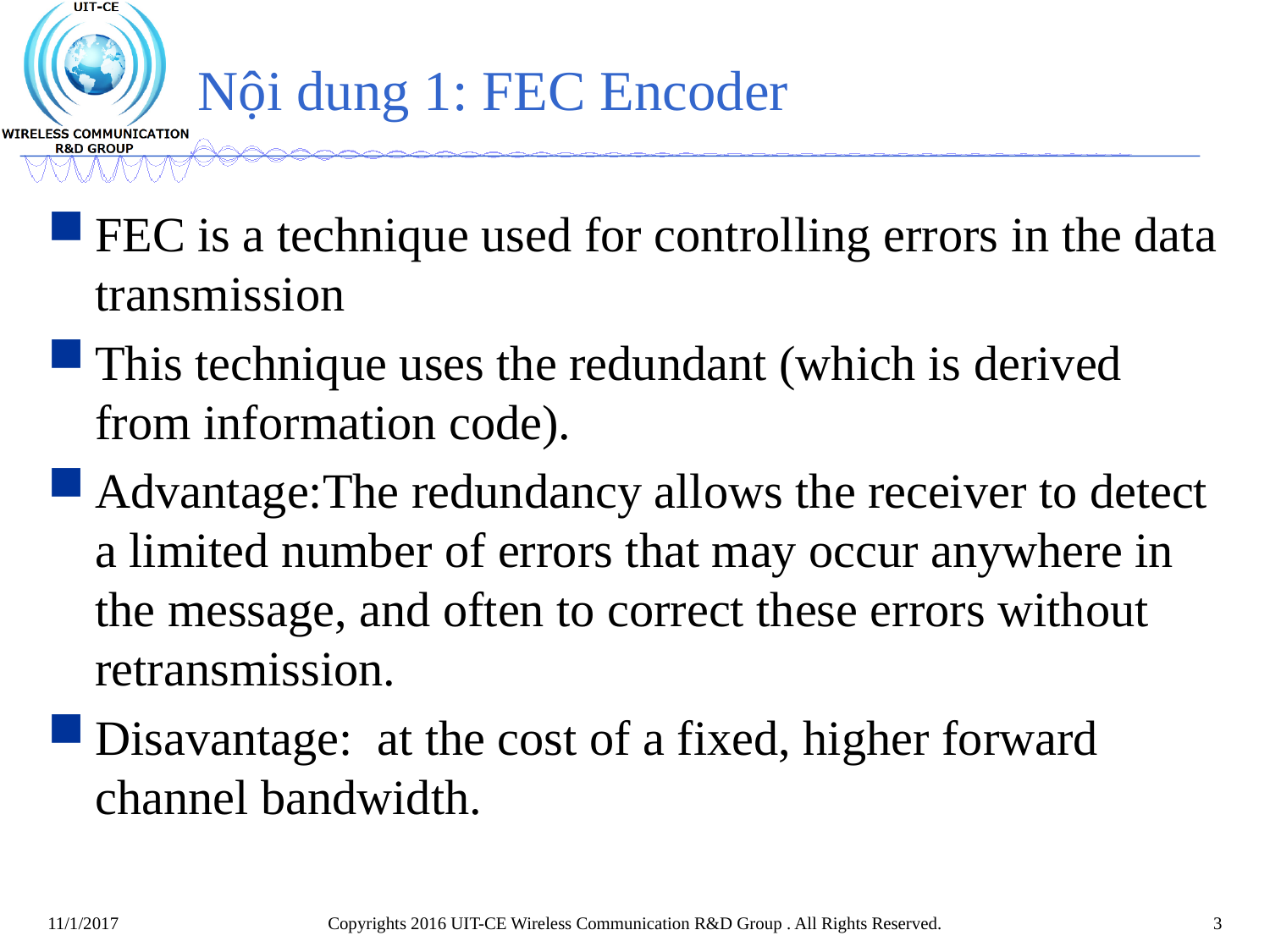

# Nội dung 1: FEC Encoder
FEC is a technique used for controlling errors in the data transmission
This technique uses the redundant (which is derived from information code).
Advantage:The redundancy allows the receiver to detect a limited number of errors that may occur anywhere in the message, and often to correct these errors without retransmission.
Disavantage:  at the cost of a fixed, higher forward channel bandwidth.
Copyrights 2016 UIT-CE Wireless Communication R&D Group . All Rights Reserved.
3
11/1/2017